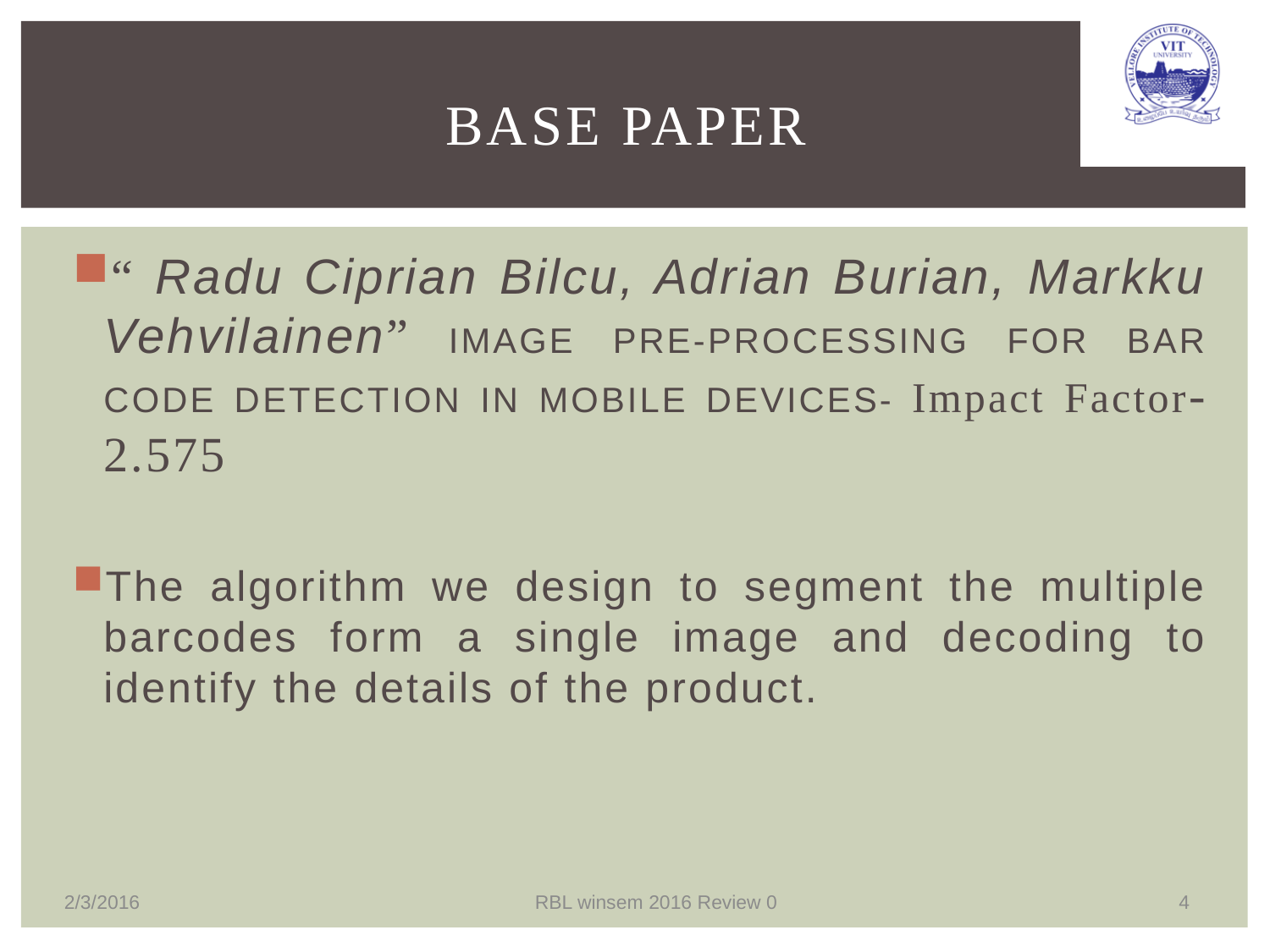

# Base Paper
“ Radu Ciprian Bilcu, Adrian Burian, Markku Vehvilainen” IMAGE PRE-PROCESSING FOR BAR CODE DETECTION IN MOBILE DEVICES- Impact Factor-2.575

The algorithm we design to segment the multiple barcodes form a single image and decoding to identify the details of the product.

4
2/3/2016
RBL winsem 2016 Review 0